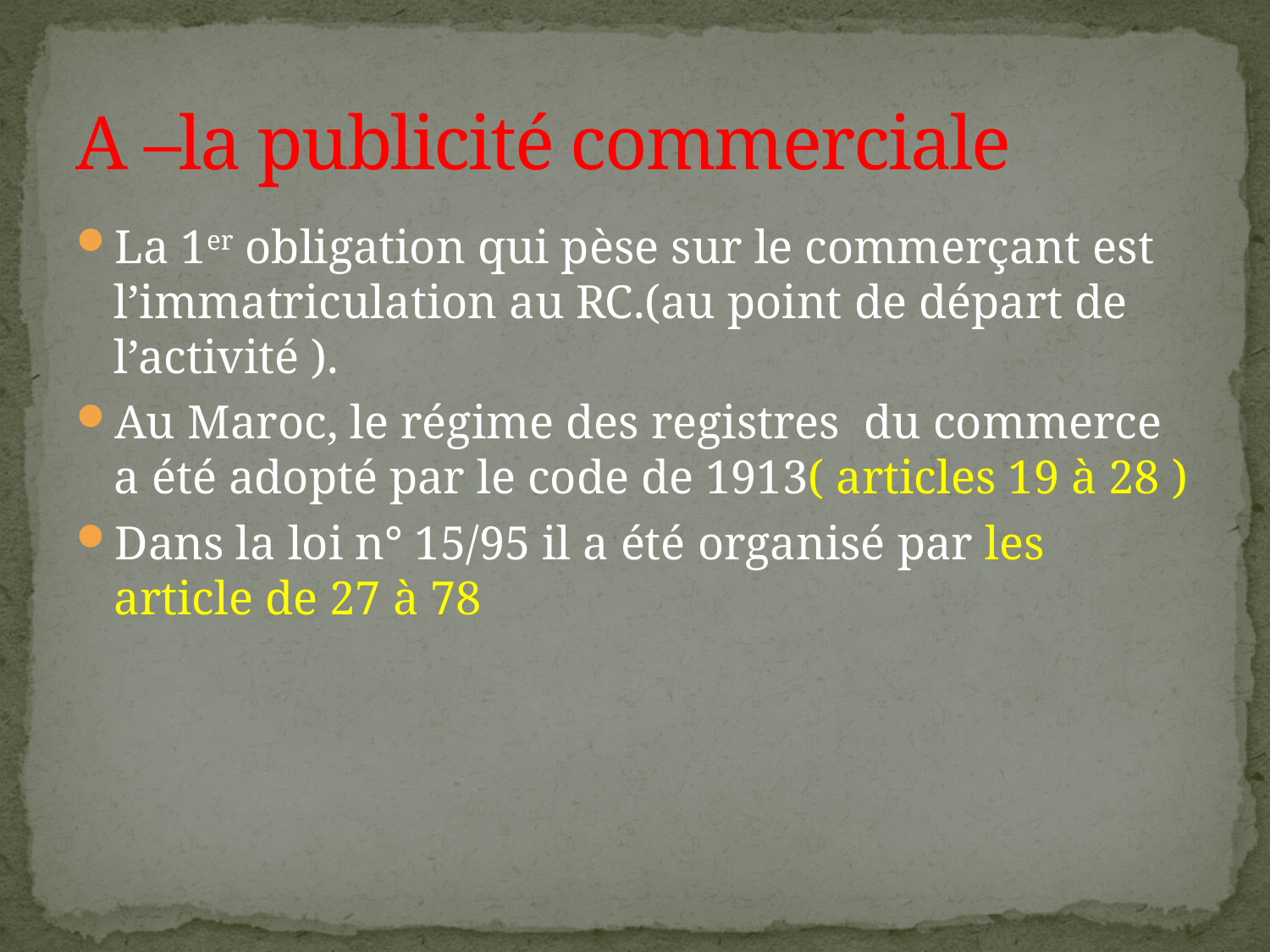

# A –la publicité commerciale
La 1er obligation qui pèse sur le commerçant est l’immatriculation au RC.(au point de départ de l’activité ).
Au Maroc, le régime des registres  du commerce a été adopté par le code de 1913( articles 19 à 28 )
Dans la loi n° 15/95 il a été organisé par les article de 27 à 78